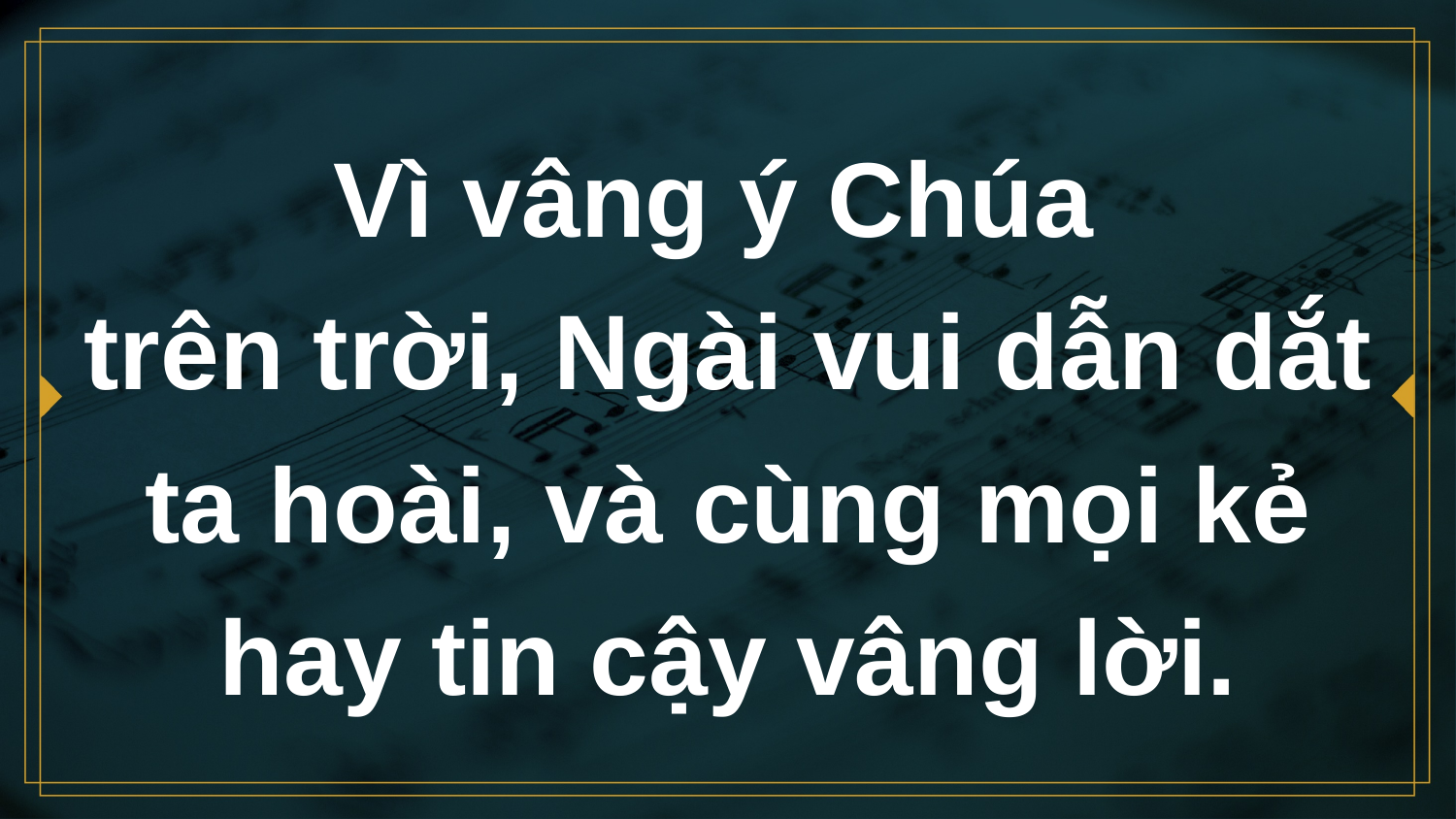

# Vì vâng ý Chúa trên trời, Ngài vui dẫn dắt ta hoài, và cùng mọi kẻ hay tin cậy vâng lời.